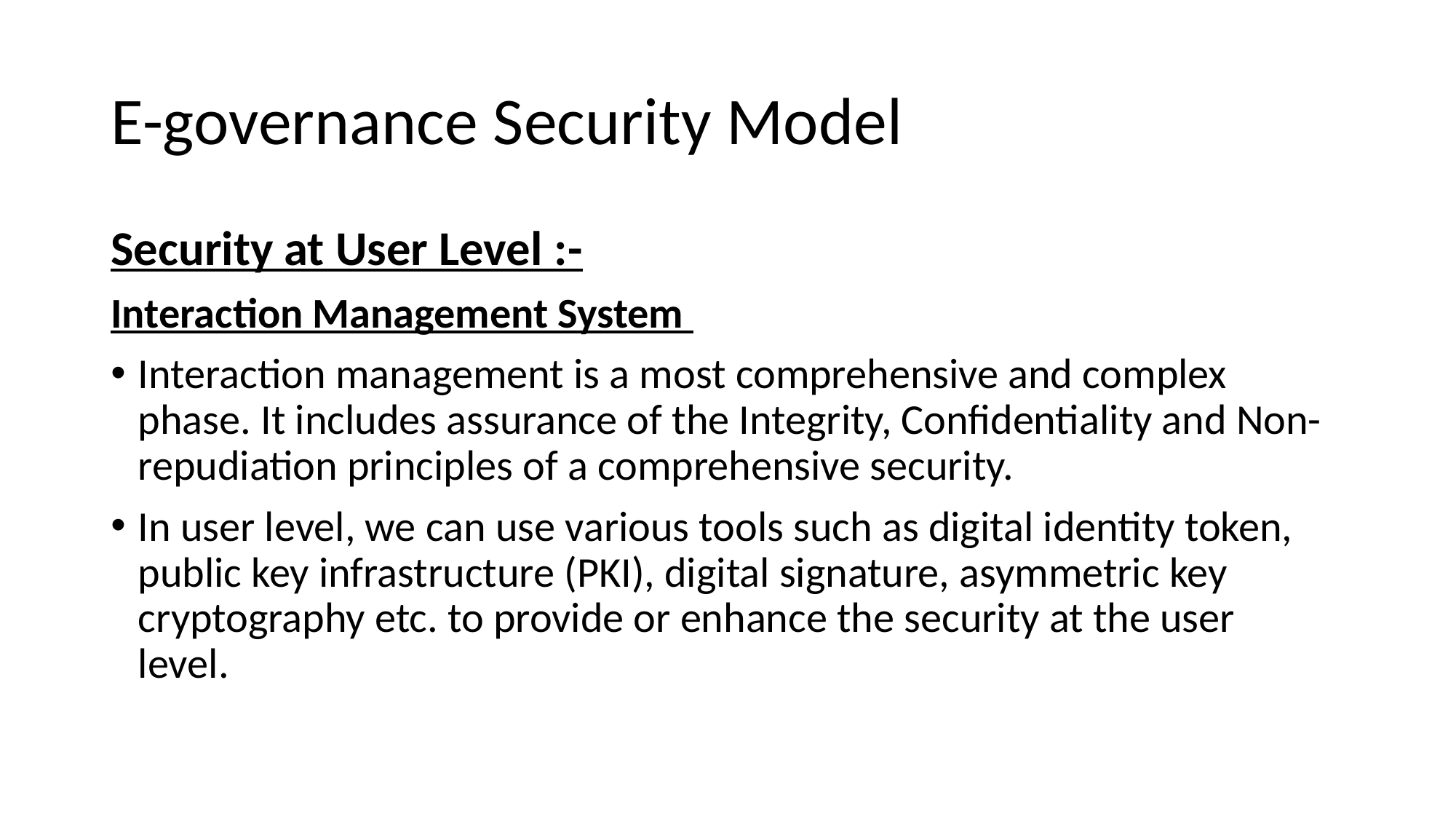

# E-governance Security Model
Security at User Level :-
Interaction Management System
Interaction management is a most comprehensive and complex phase. It includes assurance of the Integrity, Confidentiality and Non-repudiation principles of a comprehensive security.
In user level, we can use various tools such as digital identity token, public key infrastructure (PKI), digital signature, asymmetric key cryptography etc. to provide or enhance the security at the user level.